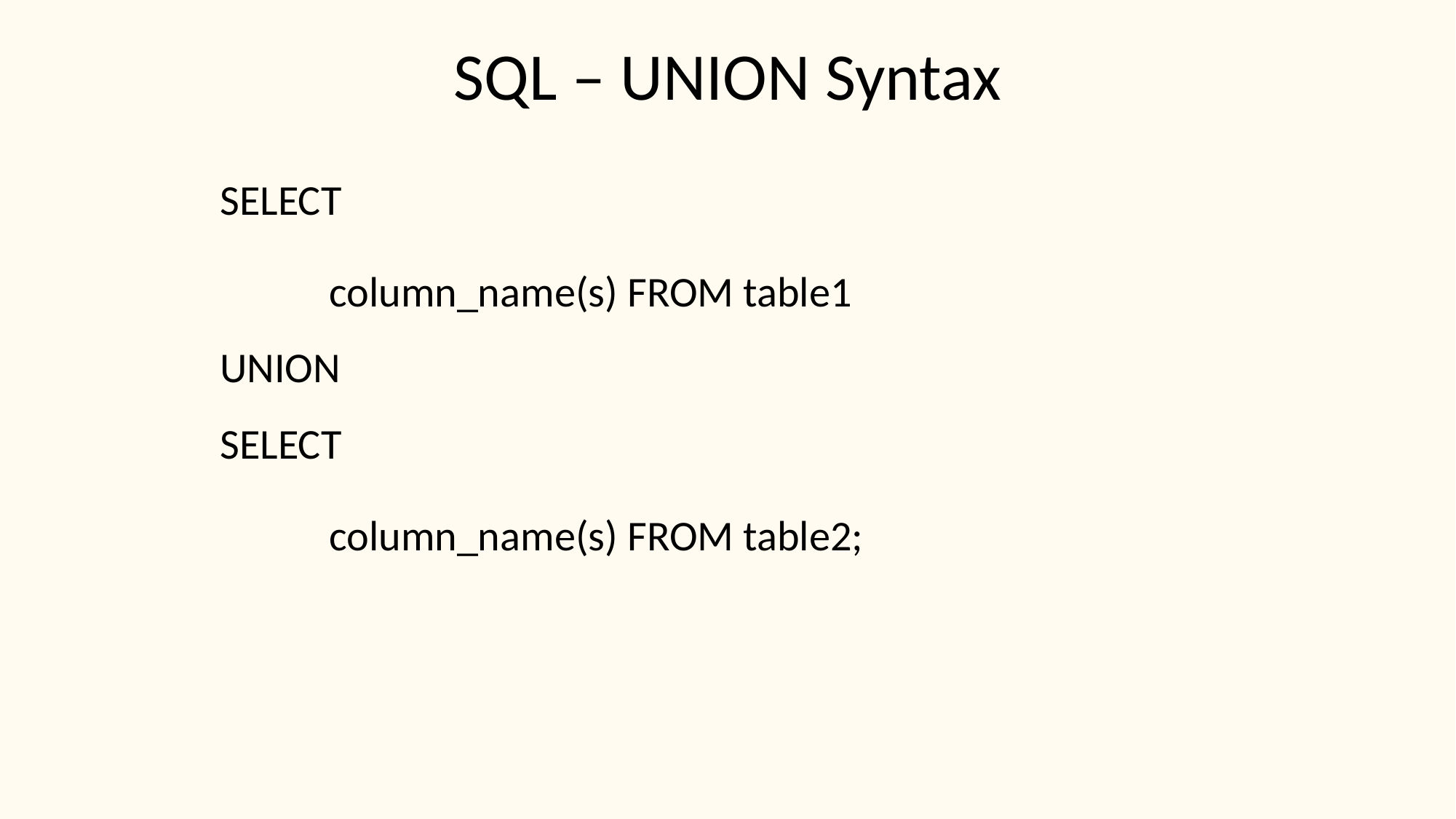

# SQL – UNION Syntax
	SELECT
		column_name(s) FROM table1
	UNION
	SELECT
		column_name(s) FROM table2;